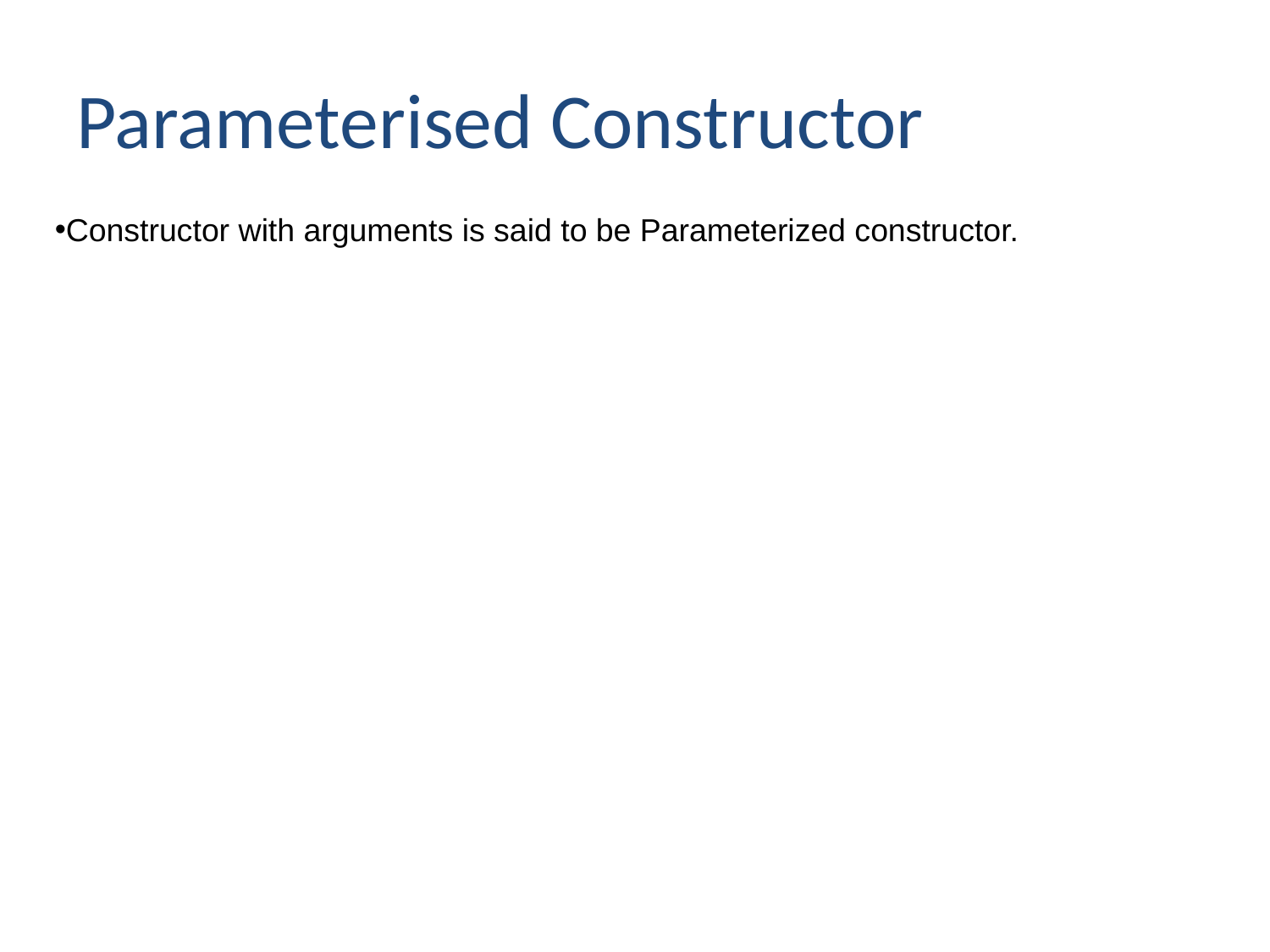

# Parameterised Constructor
Constructor with arguments is said to be Parameterized constructor.